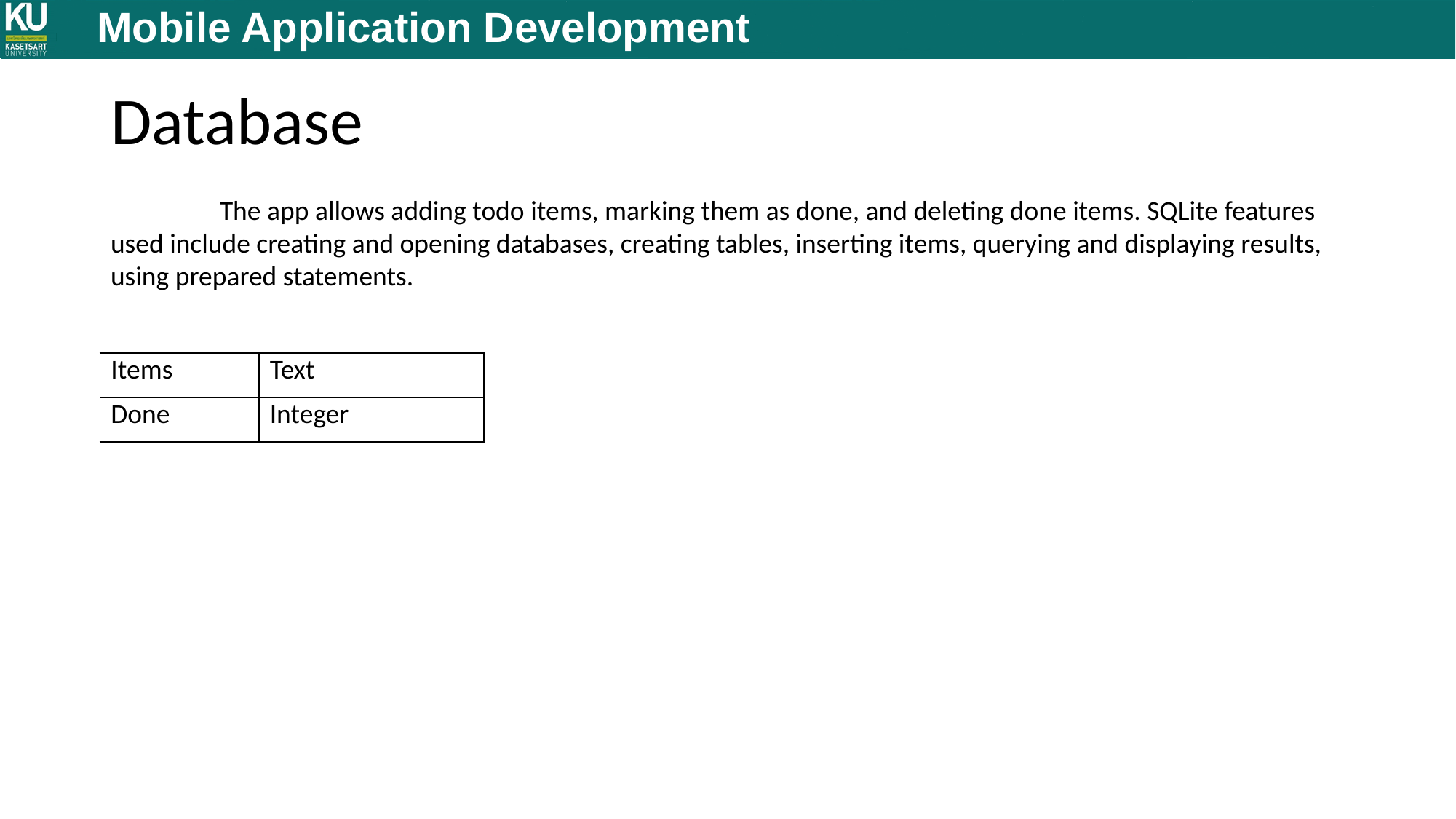

# Database
	The app allows adding todo items, marking them as done, and deleting done items. SQLite features used include creating and opening databases, creating tables, inserting items, querying and displaying results, using prepared statements.
| Items | Text |
| --- | --- |
| Done | Integer |